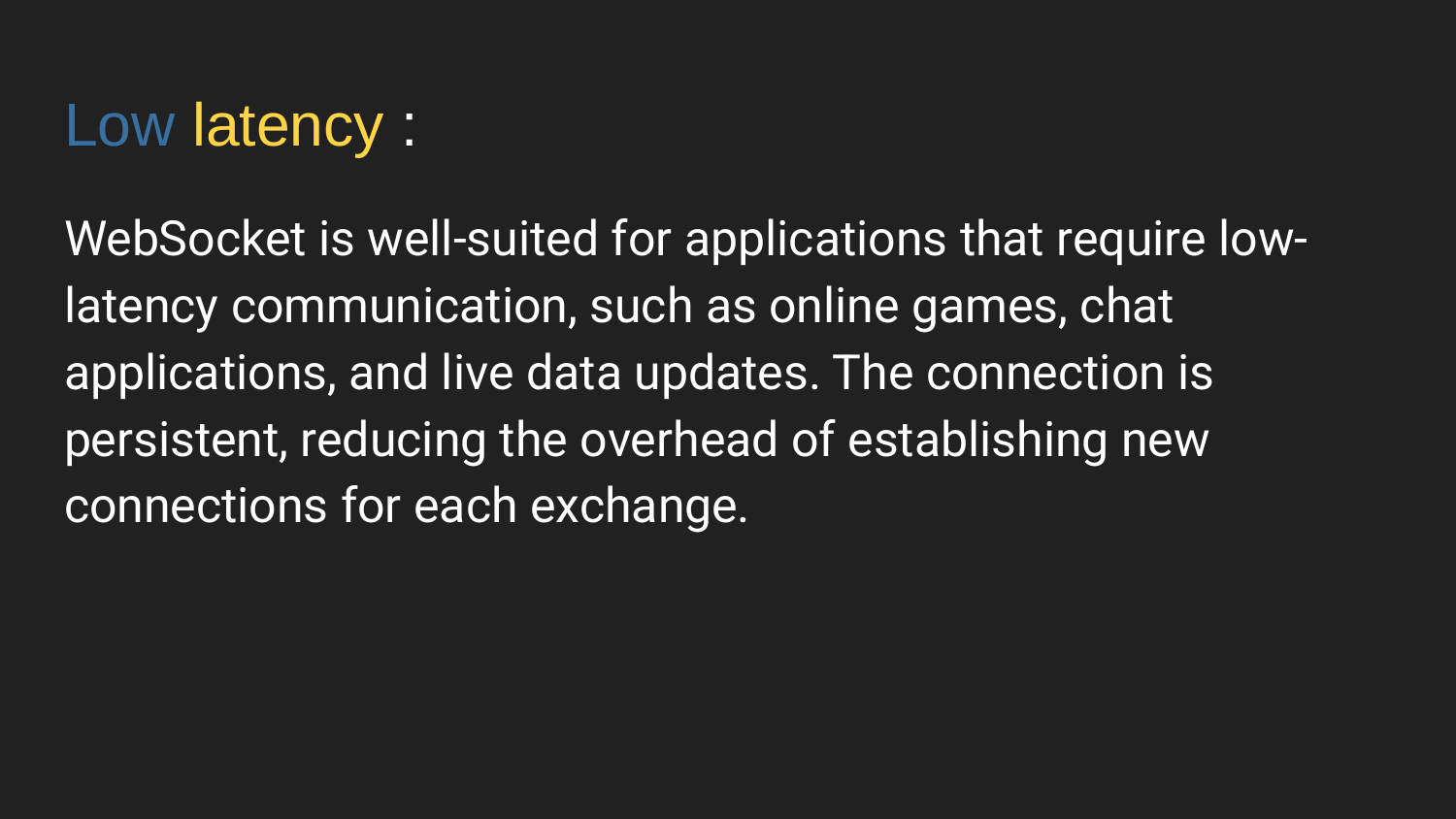

# Low latency :
WebSocket is well-suited for applications that require low-latency communication, such as online games, chat applications, and live data updates. The connection is persistent, reducing the overhead of establishing new connections for each exchange.